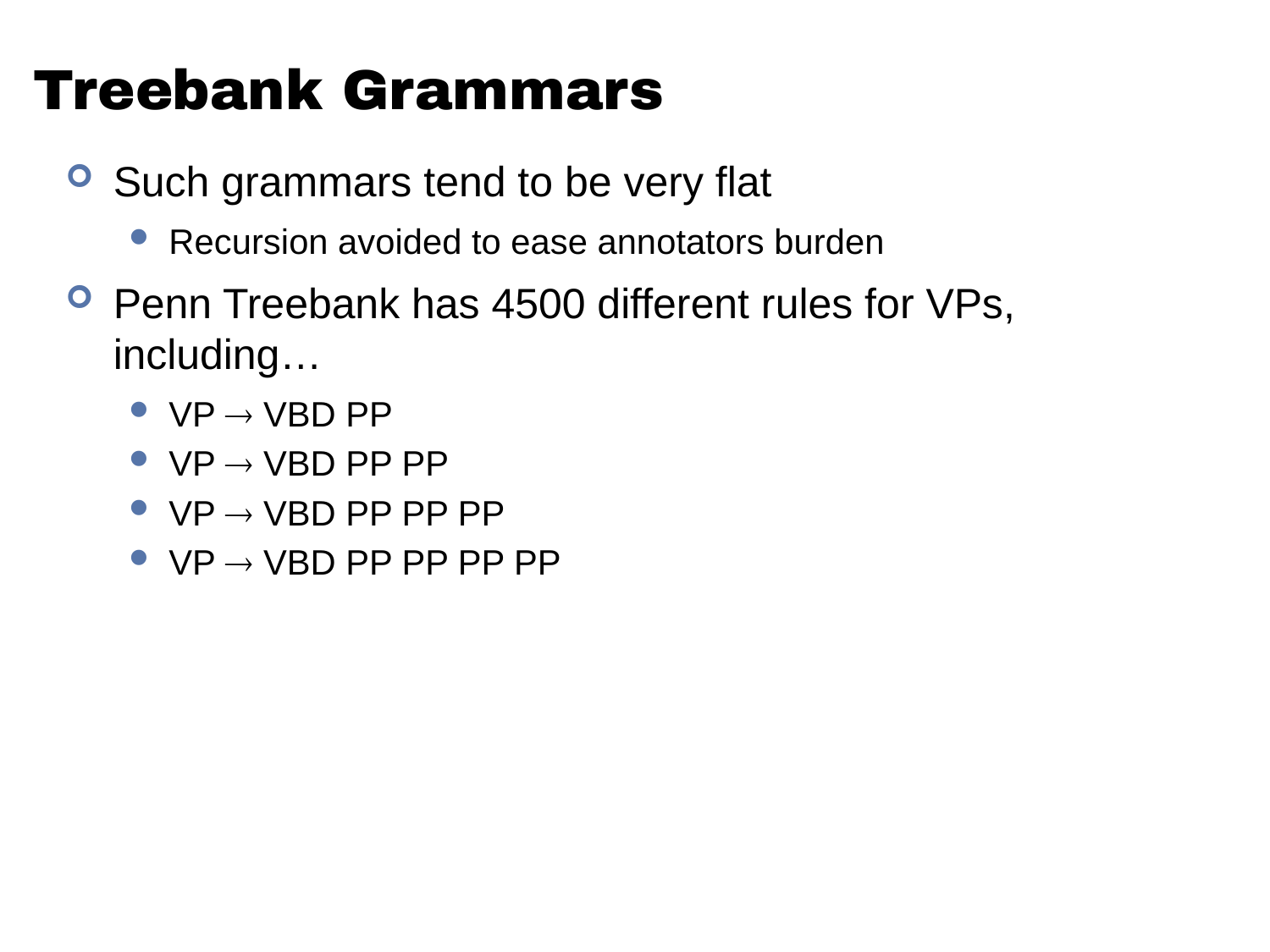

# Treebank Grammars
Such grammars tend to be very flat
Recursion avoided to ease annotators burden
Penn Treebank has 4500 different rules for VPs, including…
VP → VBD PP
VP → VBD PP PP
VP → VBD PP PP PP
VP → VBD PP PP PP PP